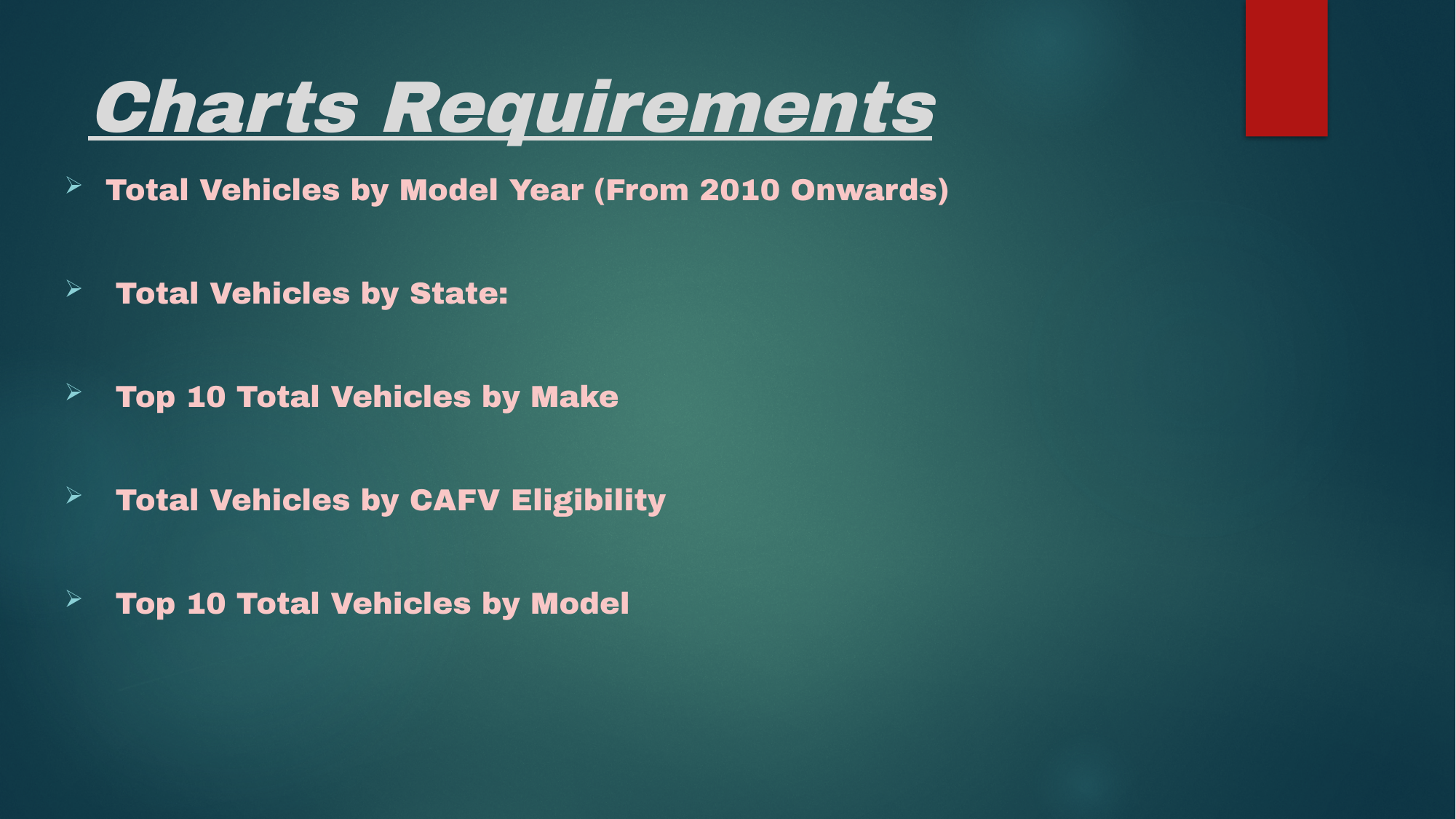

# Charts Requirements
Total Vehicles by Model Year (From 2010 Onwards)

 Total Vehicles by State:

 Top 10 Total Vehicles by Make

 Total Vehicles by CAFV Eligibility

 Top 10 Total Vehicles by Model